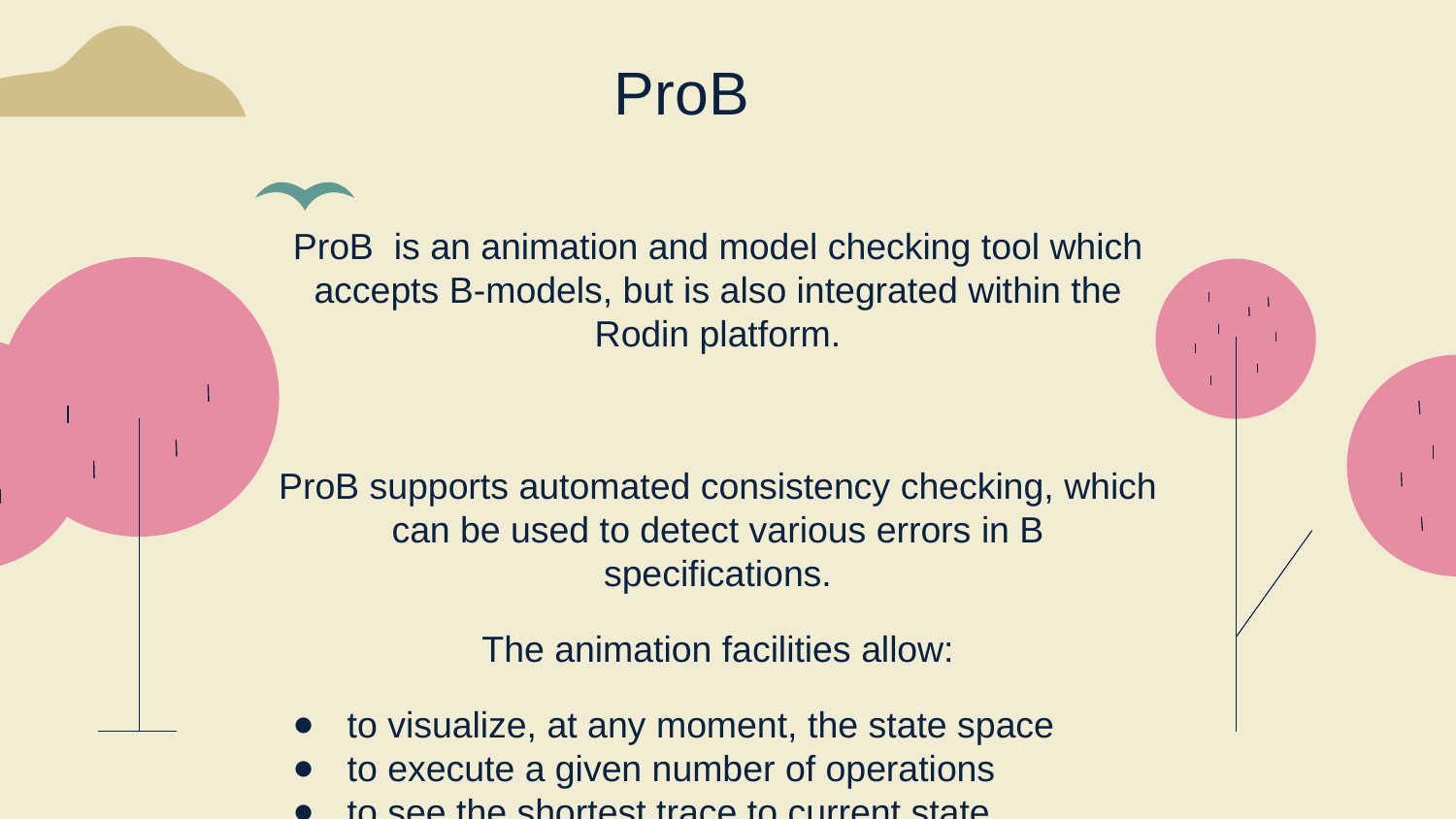

ProB
ProB  is an animation and model checking tool which accepts B-models, but is also integrated within the Rodin platform.

ProB supports automated consistency checking, which can be used to detect various errors in B specifications.
 The animation facilities allow:
to visualize, at any moment, the state space
to execute a given number of operations
to see the shortest trace to current state